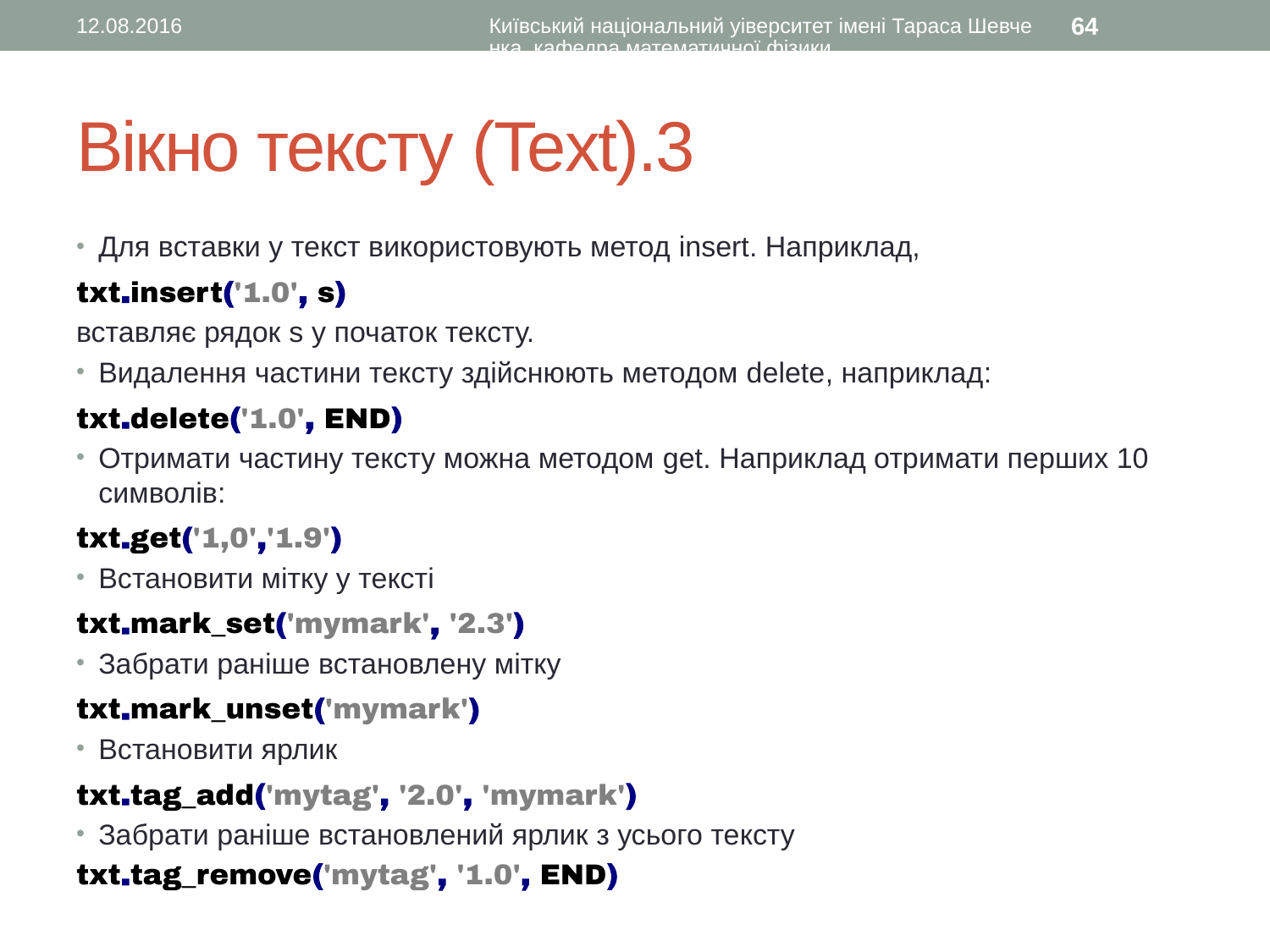

12.08.2016
Київський національний уіверситет імені Тараса Шевченка, кафедра математичної фізики
64
# Вікно тексту (Text).3
Для вставки у текст використовують метод insert. Наприклад,
txt.insert('1.0', s)
вставляє рядок s у початок тексту.
Видалення частини тексту здійснюють методом delete, наприклад:
txt.delete('1.0', END)
Отримати частину тексту можна методом get. Наприклад отримати перших 10 символів:
txt.get('1,0','1.9')
Встановити мітку у тексті
txt.mark_set('mymark', '2.3')
Забрати раніше встановлену мітку
txt.mark_unset('mymark')
Встановити ярлик
txt.tag_add('mytag', '2.0', 'mymark')
Забрати раніше встановлений ярлик з усього тексту
txt.tag_remove('mytag', '1.0', END)